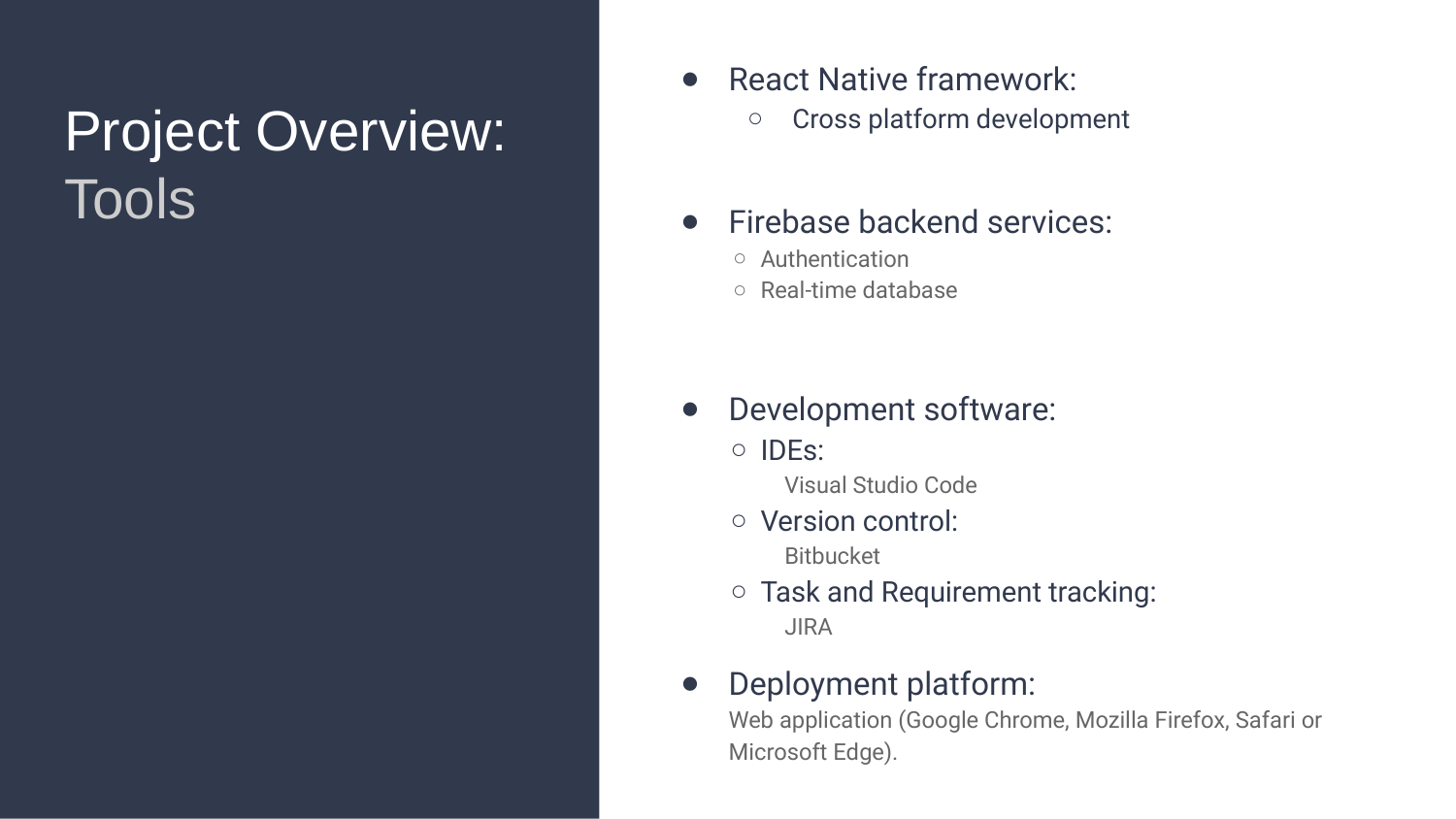

React Native framework:
Cross platform development

Firebase backend services:
Authentication
Real-time database

Development software:
IDEs:
Visual Studio Code
Version control:
Bitbucket
Task and Requirement tracking:
JIRA
Deployment platform:
Web application (Google Chrome, Mozilla Firefox, Safari or Microsoft Edge).
# Project Overview: Tools